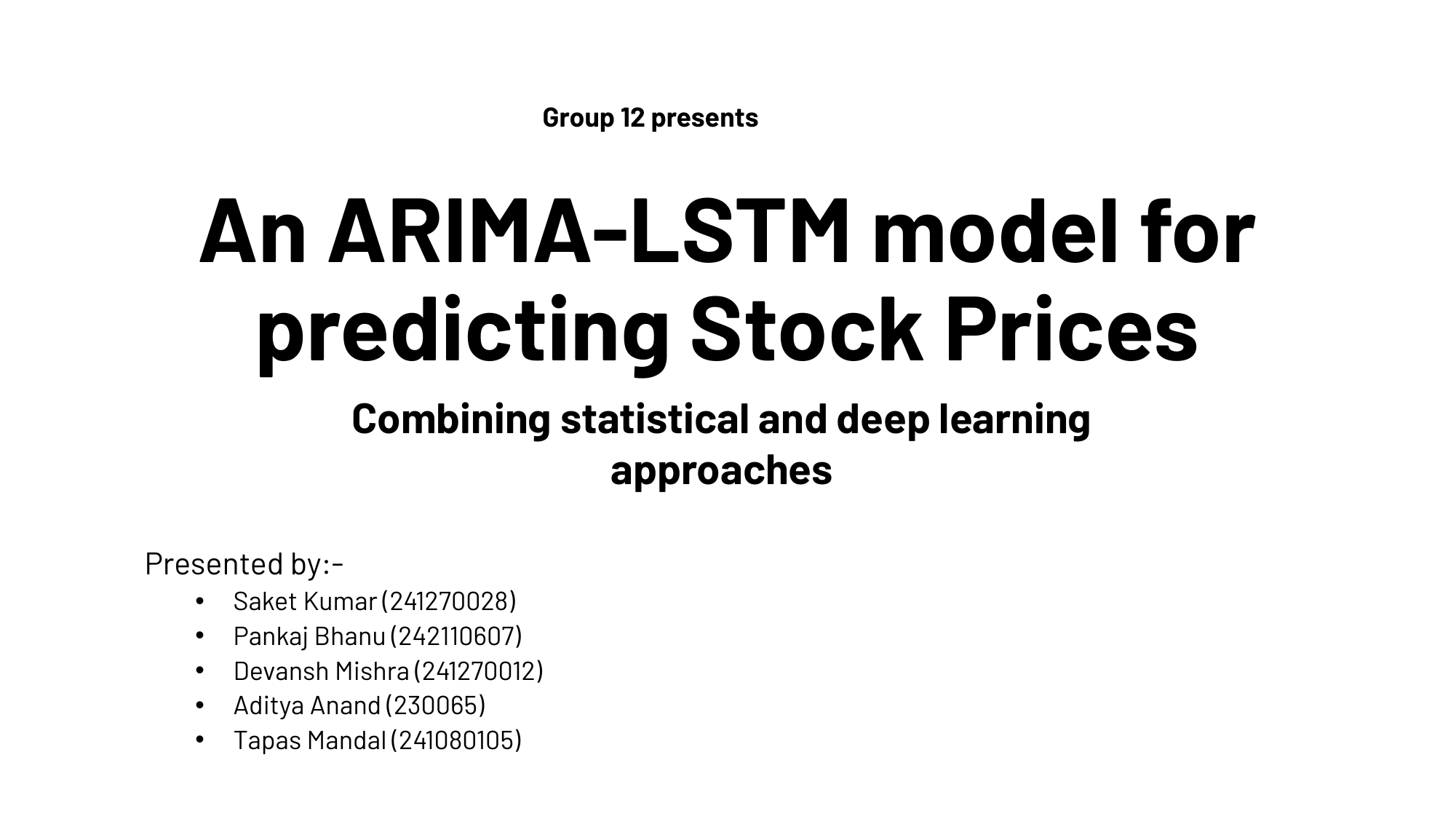

Group 12 presents
# An ARIMA-LSTM model for predicting Stock Prices
Combining statistical and deep learning approaches
Presented by:-
Saket Kumar (241270028)
Pankaj Bhanu (242110607)
Devansh Mishra (241270012)
Aditya Anand (230065)
Tapas Mandal (241080105)